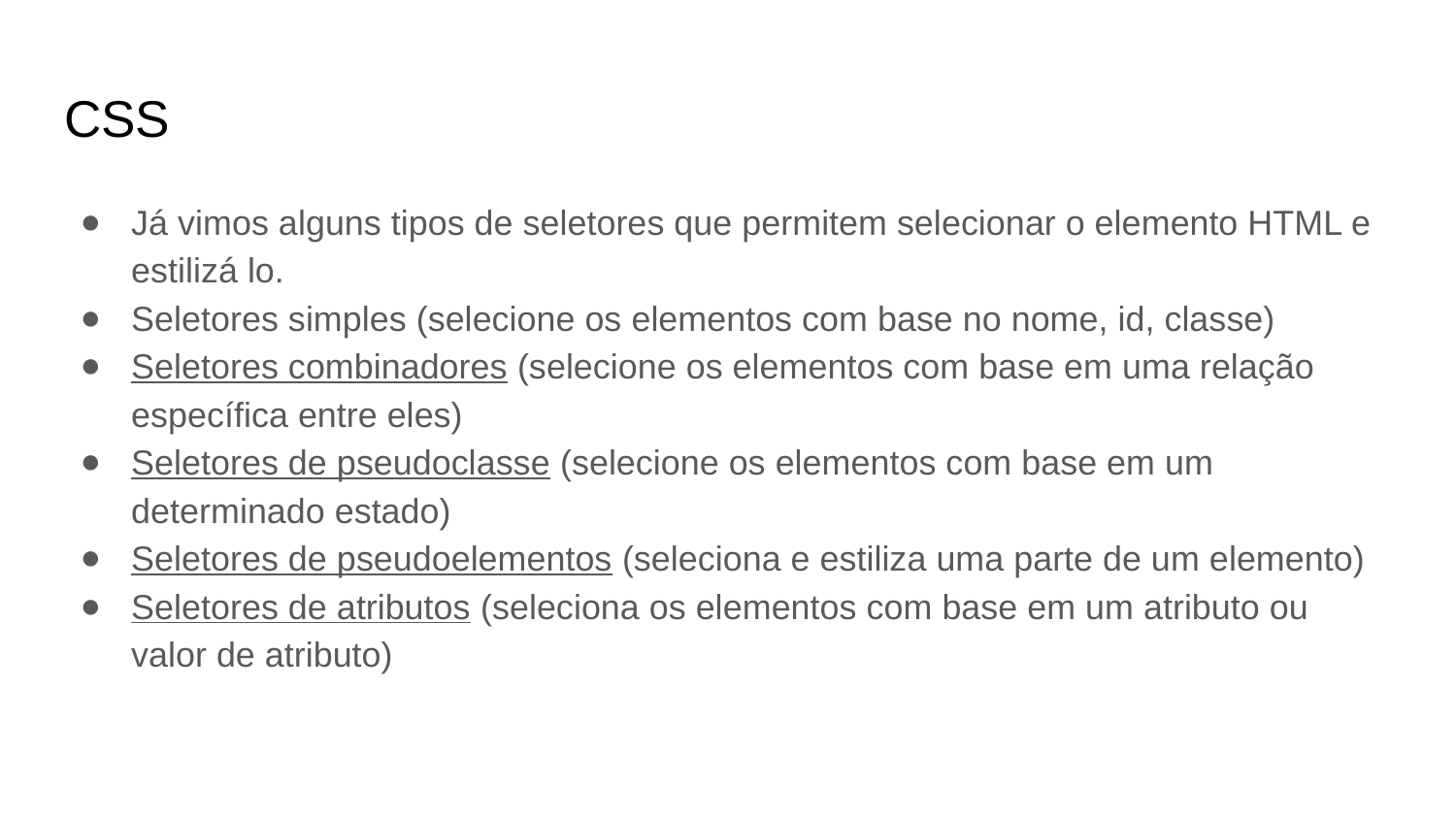

# CSS
Já vimos alguns tipos de seletores que permitem selecionar o elemento HTML e estilizá lo.
Seletores simples (selecione os elementos com base no nome, id, classe)
Seletores combinadores (selecione os elementos com base em uma relação específica entre eles)
Seletores de pseudoclasse (selecione os elementos com base em um determinado estado)
Seletores de pseudoelementos (seleciona e estiliza uma parte de um elemento)
Seletores de atributos (seleciona os elementos com base em um atributo ou valor de atributo)